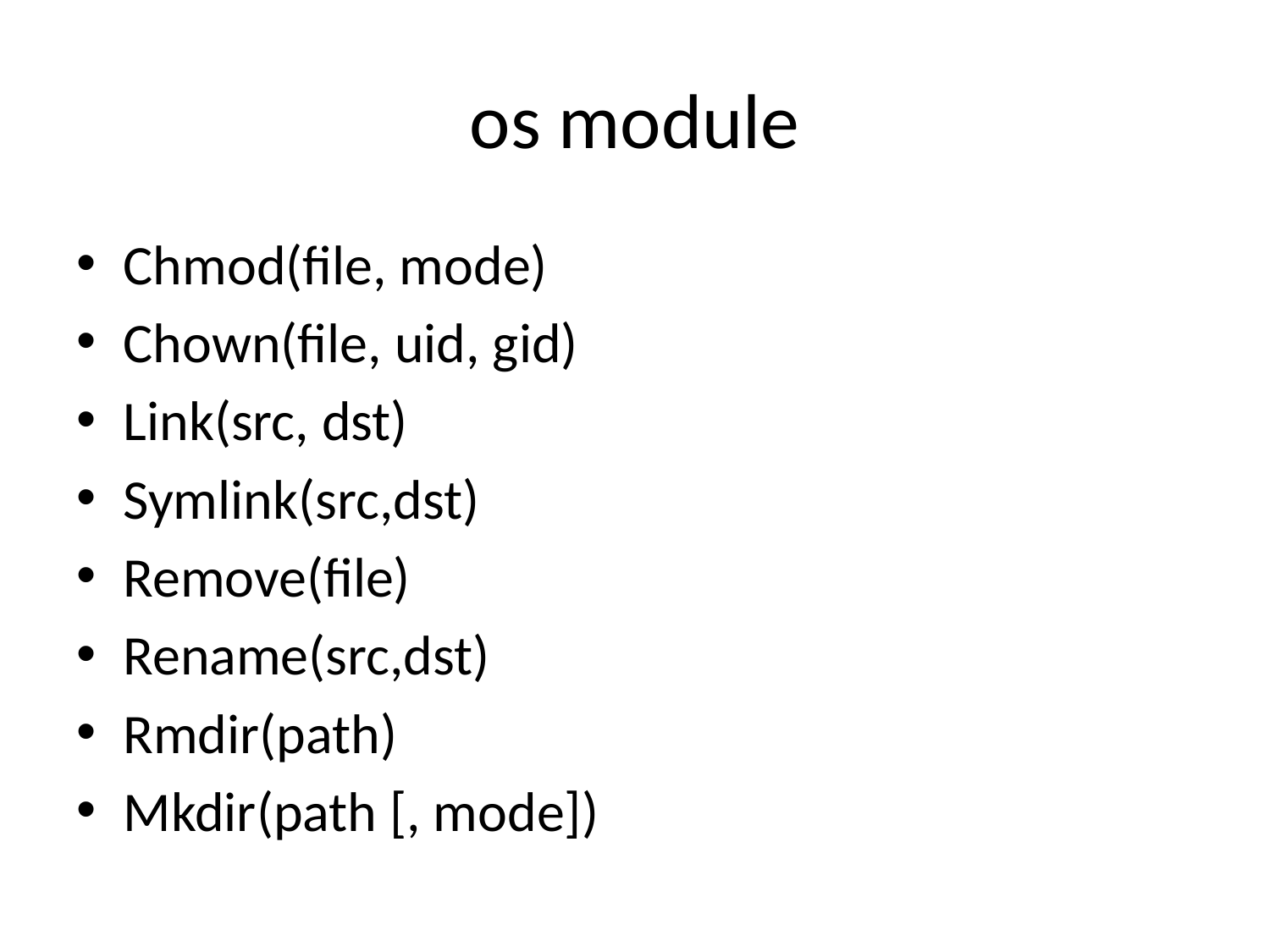

# os module
Chmod(file, mode)
Chown(file, uid, gid)
Link(src, dst)
Symlink(src,dst)
Remove(file)
Rename(src,dst)
Rmdir(path)
Mkdir(path [, mode])